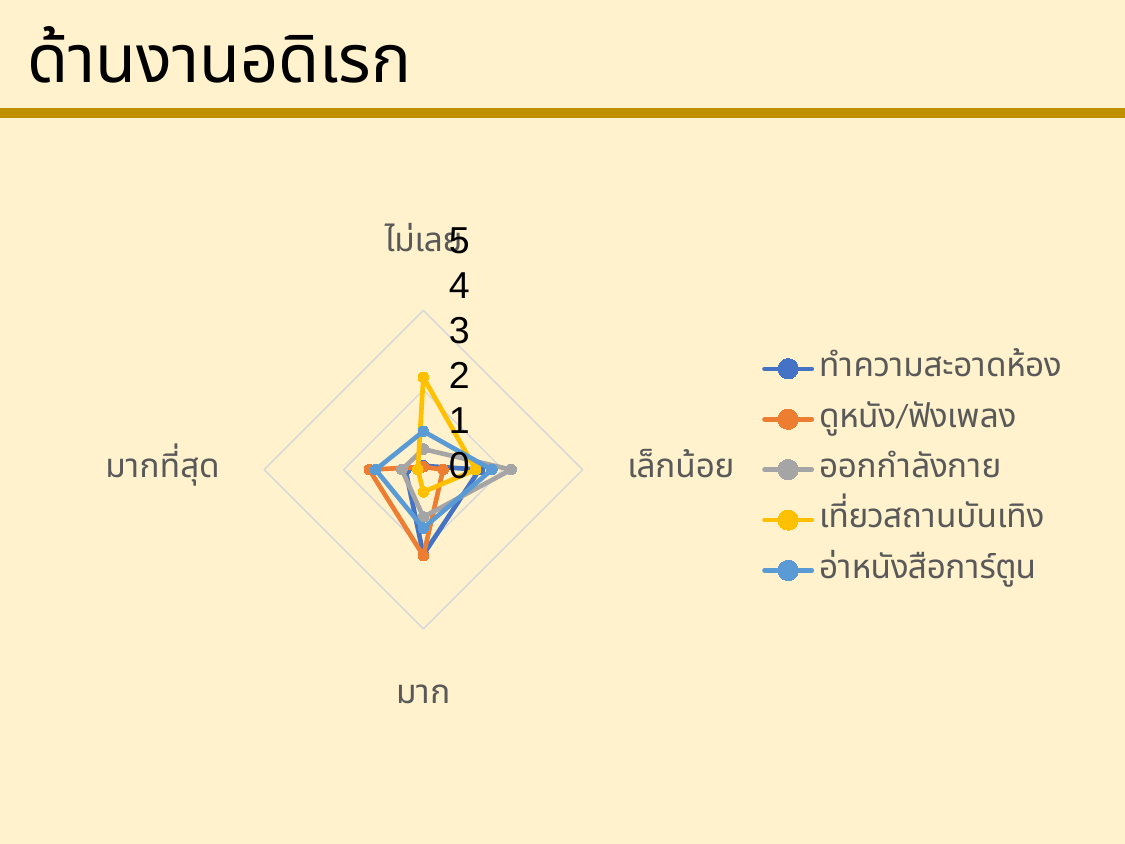

ด้านงานอดิเรก

### Chart

| Category | ทำความสะอาดห้อง | ดูหนัง/ฟังเพลง | ออกกำลังกาย | เที่ยวสถานบันเทิง | อ่าหนังสือการ์ตูน |
|---|---|---|---|---|---|
| ไม่เลย | 48.0 | 35.0 | 258.0 | 1159.0 | 481.0 |
| เล็กน้อย | 704.0 | 248.0 | 1102.0 | 657.0 | 860.0 |
| มาก | 1068.0 | 1082.0 | 595.0 | 280.0 | 734.0 |
| มากที่สุด | 225.0 | 680.0 | 270.0 | 70.0 | 600.0 |
5
4
3
2
1
0